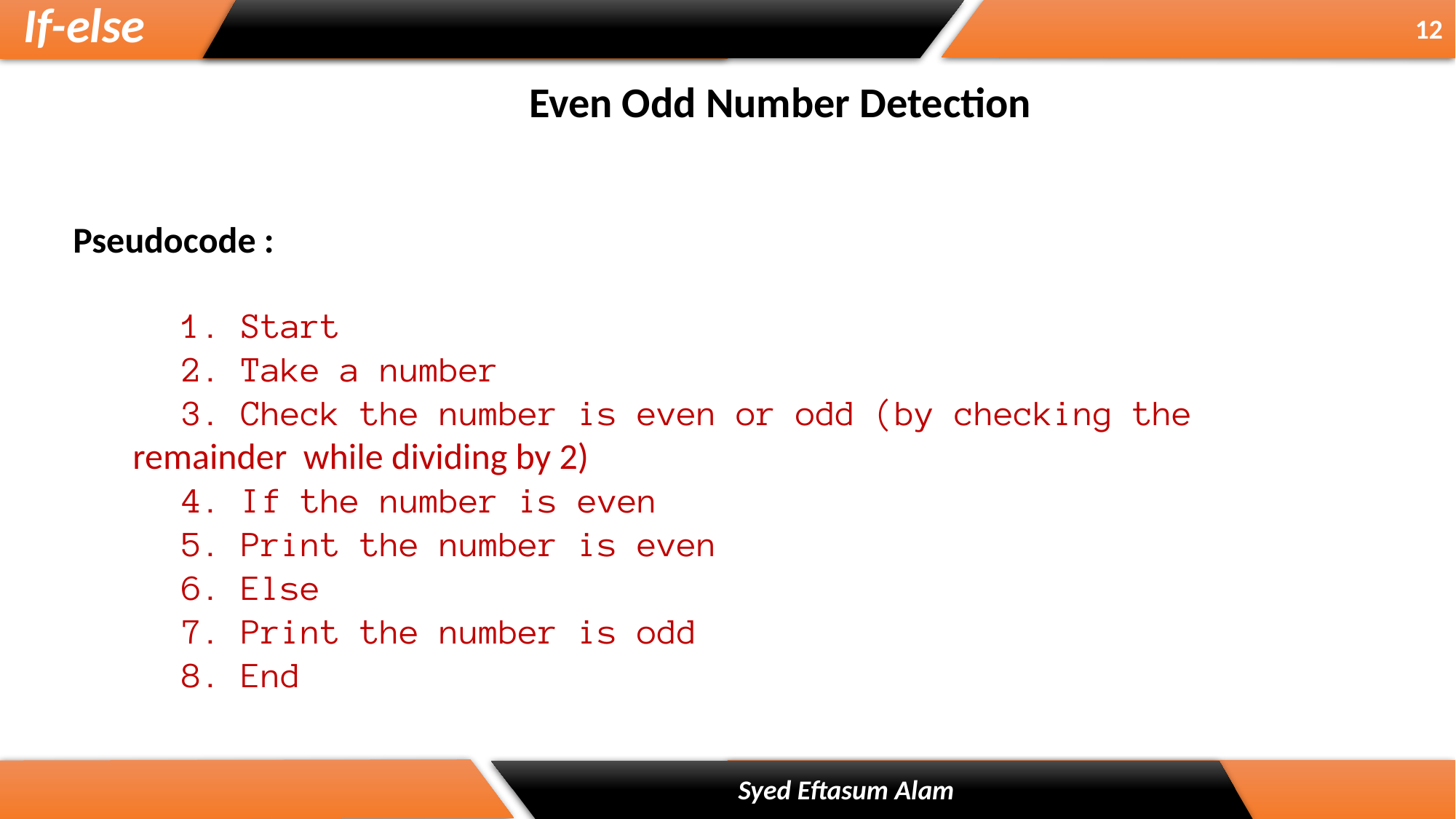

If-else

12
Even Odd Number Detection
Pseudocode :
        1. Start
        2. Take a number
        3. Check the number is even or odd (by checking the 		remainder  while dividing by 2)
        4. If the number is even
        5. Print the number is even
        6. Else
        7. Print the number is odd
        8. End

Syed Eftasum Alam